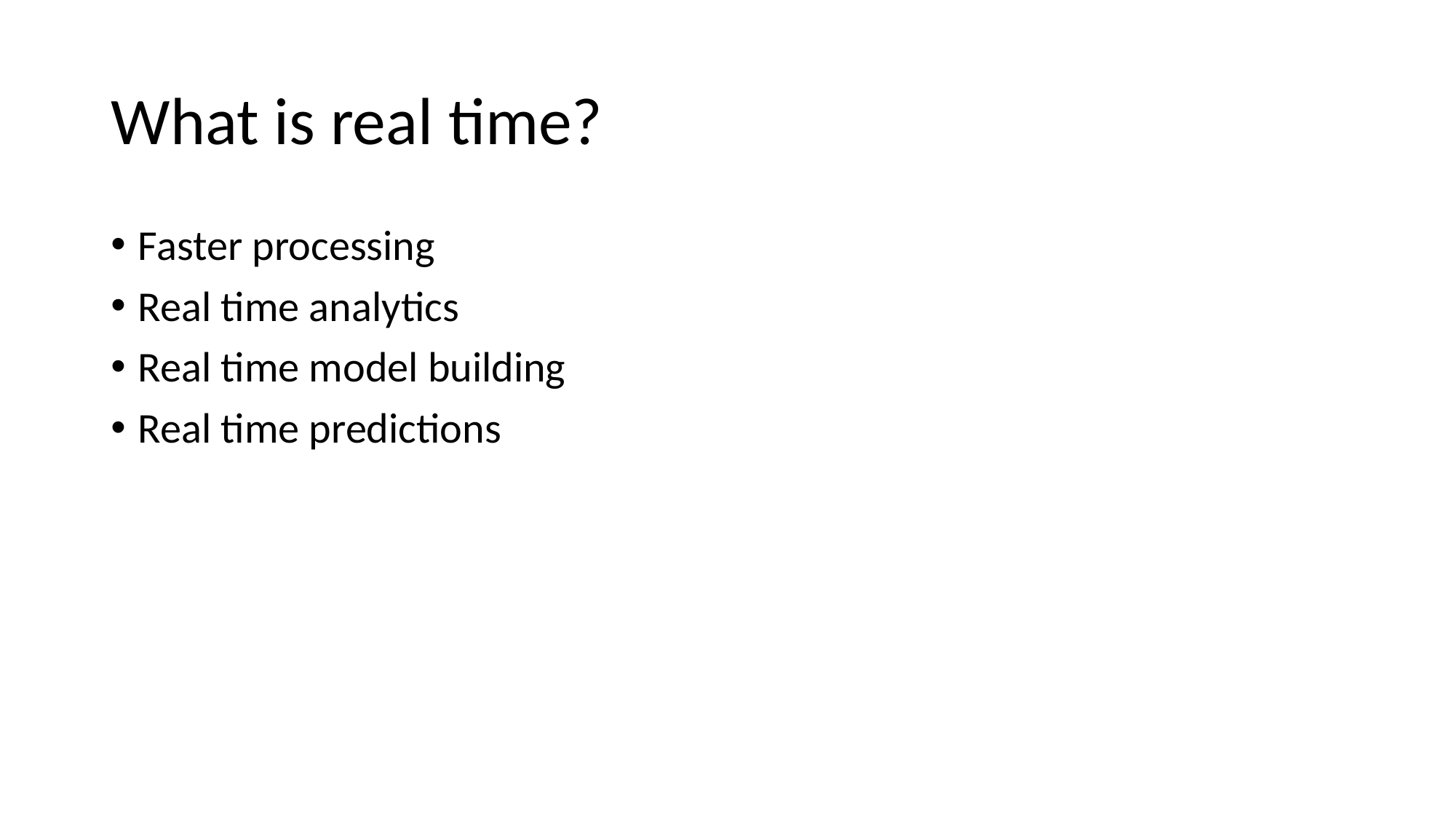

# What is real time?
Faster processing
Real time analytics
Real time model building
Real time predictions